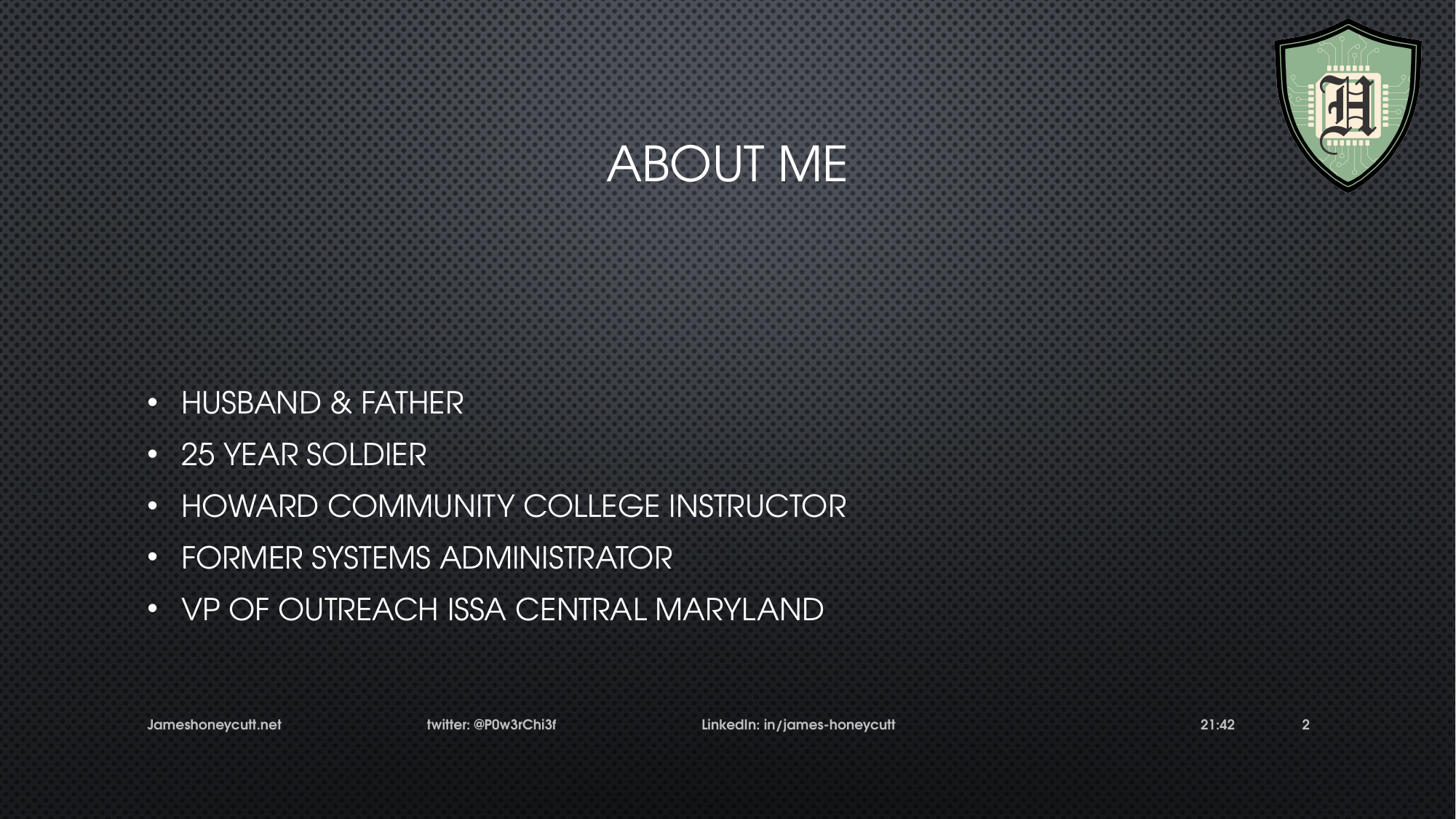

# About Me
Husband & Father
25 year Soldier
Howard Community College Instructor
Former Systems Administrator
VP of Outreach ISSA Central Maryland
Jameshoneycutt.net                                      twitter: @P0w3rChi3f                                      LinkedIn: in/james-honeycutt
21:42
2